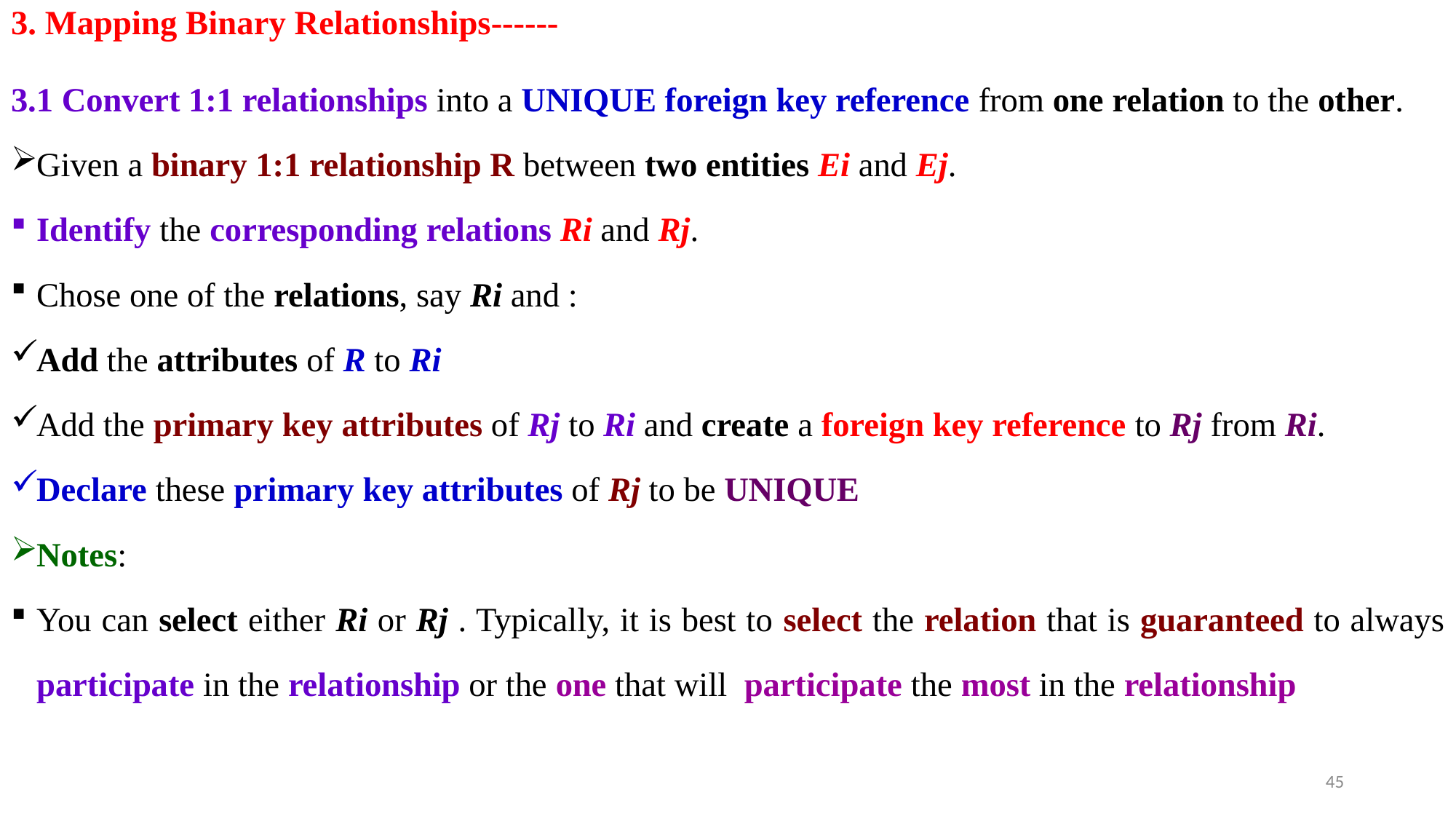

# 3. Mapping Binary Relationships------
3.1 Convert 1:1 relationships into a UNIQUE foreign key reference from one relation to the other.
Given a binary 1:1 relationship R between two entities Ei and Ej.
Identify the corresponding relations Ri and Rj.
Chose one of the relations, say Ri and :
Add the attributes of R to Ri
Add the primary key attributes of Rj to Ri and create a foreign key reference to Rj from Ri.
Declare these primary key attributes of Rj to be UNIQUE
Notes:
You can select either Ri or Rj . Typically, it is best to select the relation that is guaranteed to always participate in the relationship or the one that will  participate the most in the relationship
45